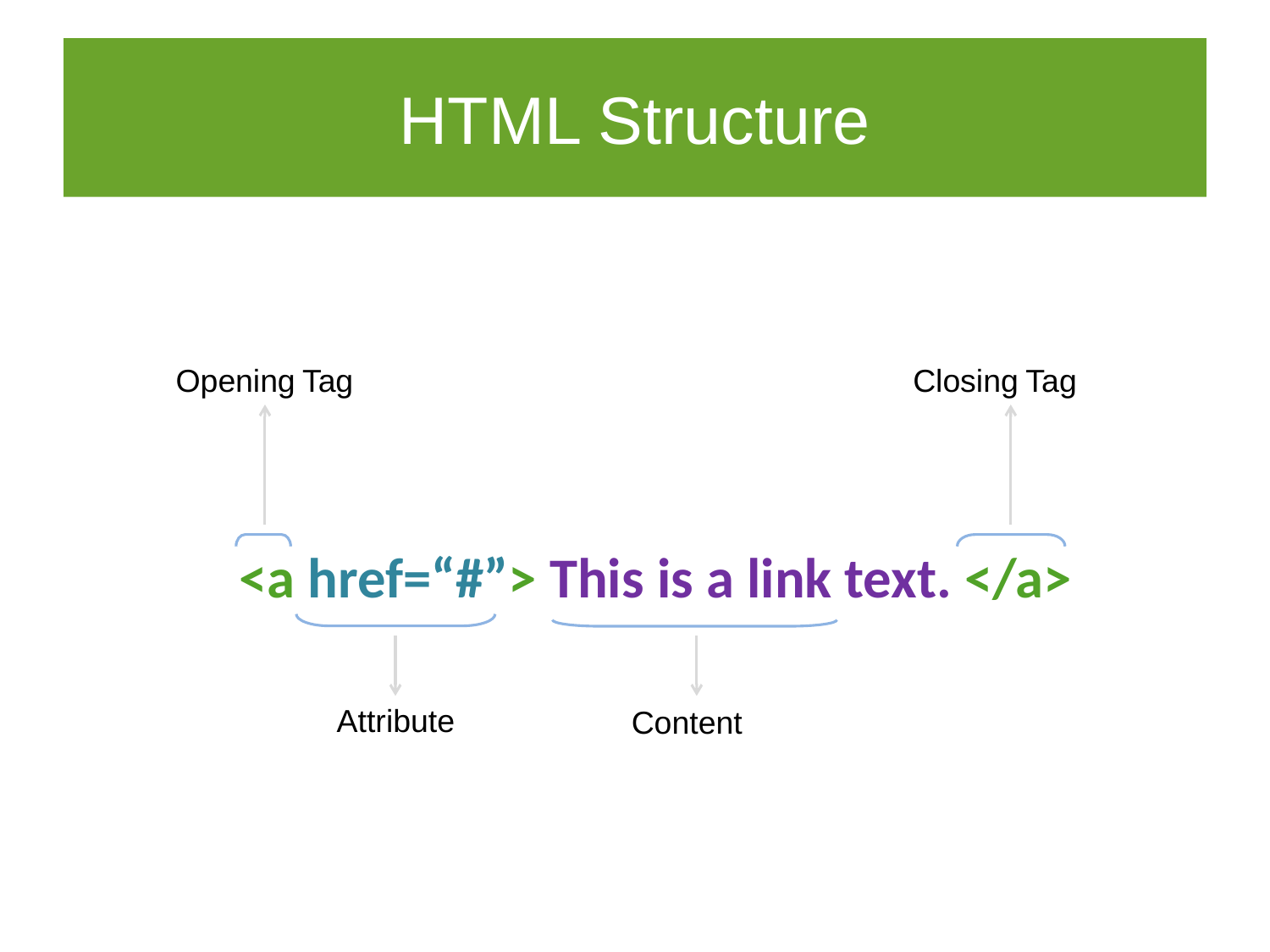

# HTML Structure
Opening Tag
Closing Tag

<a href=“#”> This is a link text. </a>
Attribute
Content